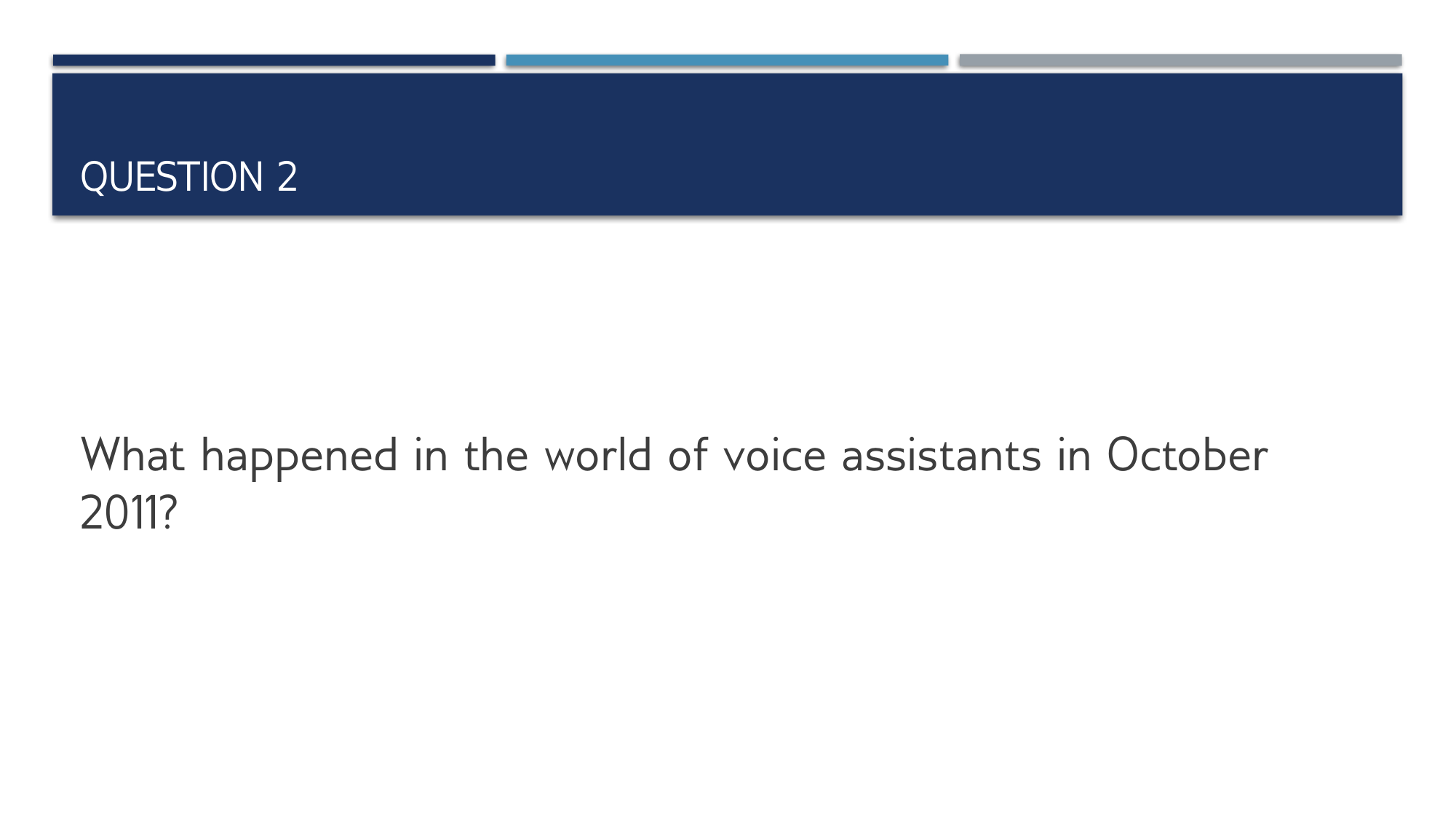

# QUESTION 2
What happened in the world of voice assistants in October 2011?